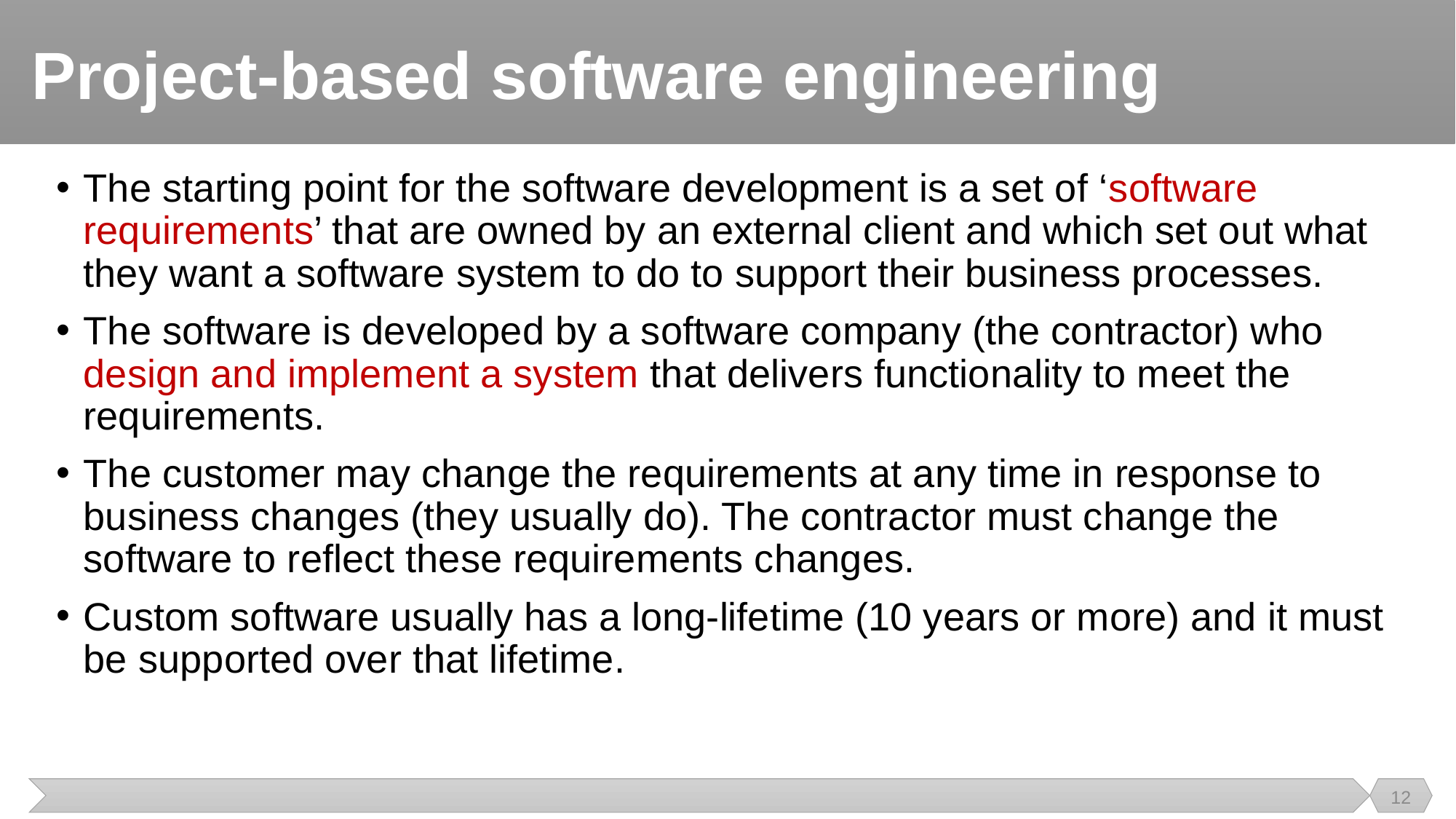

Project-based software engineering
The starting point for the software development is a set of ‘software requirements’ that are owned by an external client and which set out what they want a software system to do to support their business processes.
The software is developed by a software company (the contractor) who design and implement a system that delivers functionality to meet the requirements.
The customer may change the requirements at any time in response to business changes (they usually do). The contractor must change the software to reflect these requirements changes.
Custom software usually has a long-lifetime (10 years or more) and it must be supported over that lifetime.

12